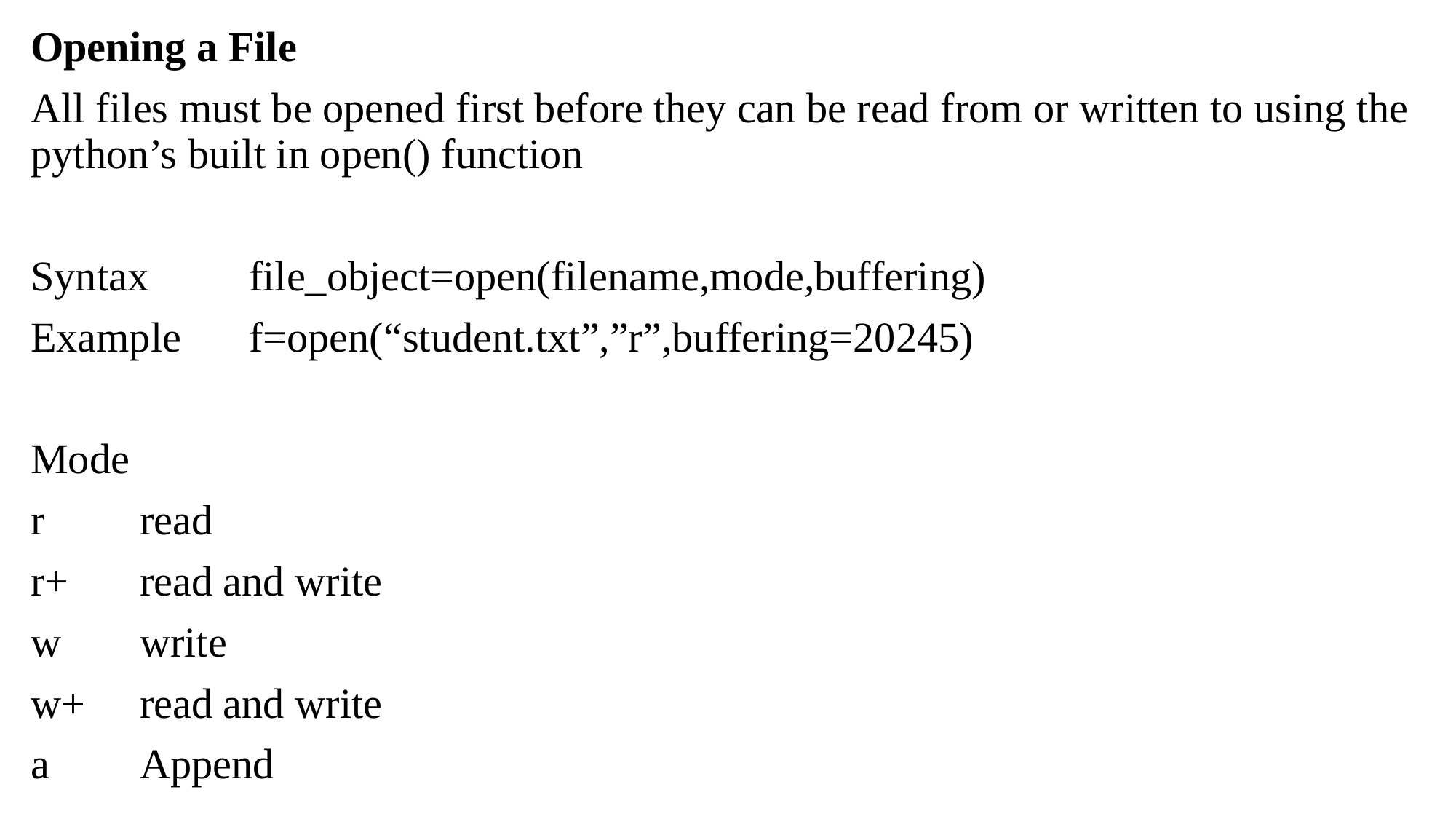

Opening a File
All files must be opened first before they can be read from or written to using the python’s built in open() function

Syntax 	file_object=open(filename,mode,buffering)
Example	f=open(“student.txt”,”r”,buffering=20245)

Mode
r 	read
r+	read and write
w	write
w+ 	read and write
a	Append